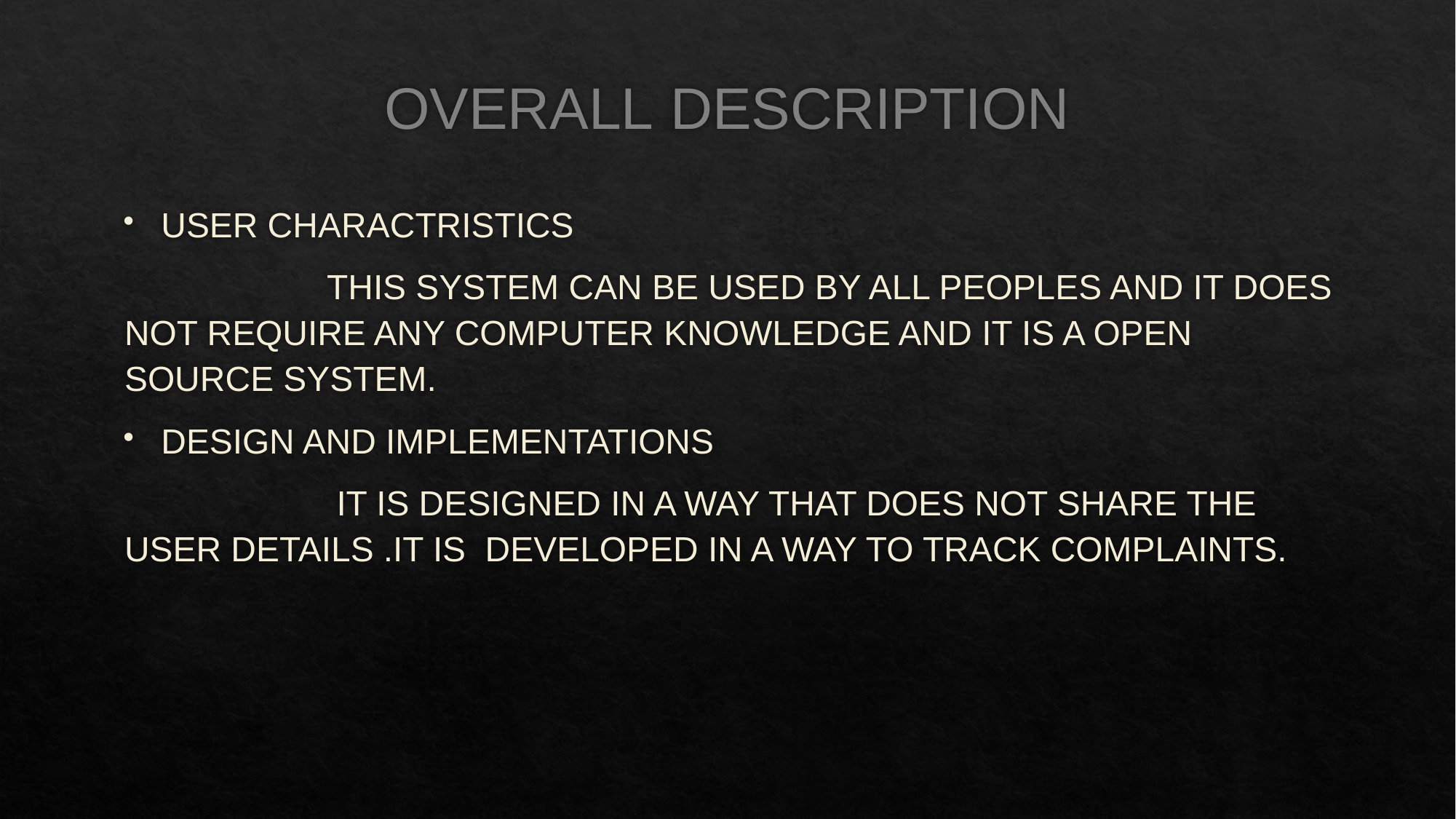

# OVERALL DESCRIPTION
USER CHARACTRISTICS
                     THIS SYSTEM CAN BE USED BY ALL PEOPLES AND IT DOES NOT REQUIRE ANY COMPUTER KNOWLEDGE AND IT IS A OPEN SOURCE SYSTEM.
DESIGN AND IMPLEMENTATIONS
                      IT IS DESIGNED IN A WAY THAT DOES NOT SHARE THE USER DETAILS .IT IS  DEVELOPED IN A WAY TO TRACK COMPLAINTS.